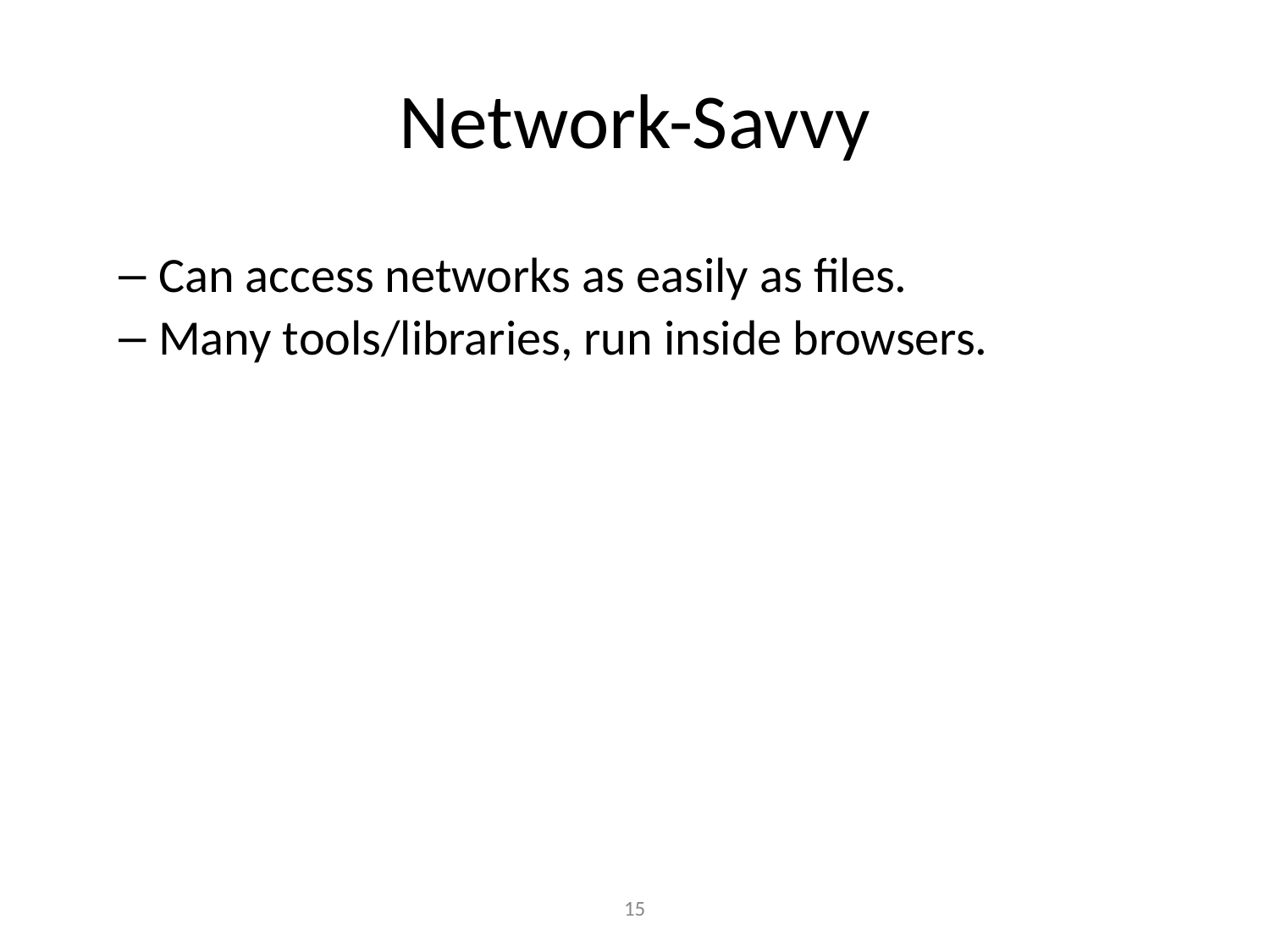

# Network-Savvy
Can access networks as easily as files.
Many tools/libraries, run inside browsers.

15